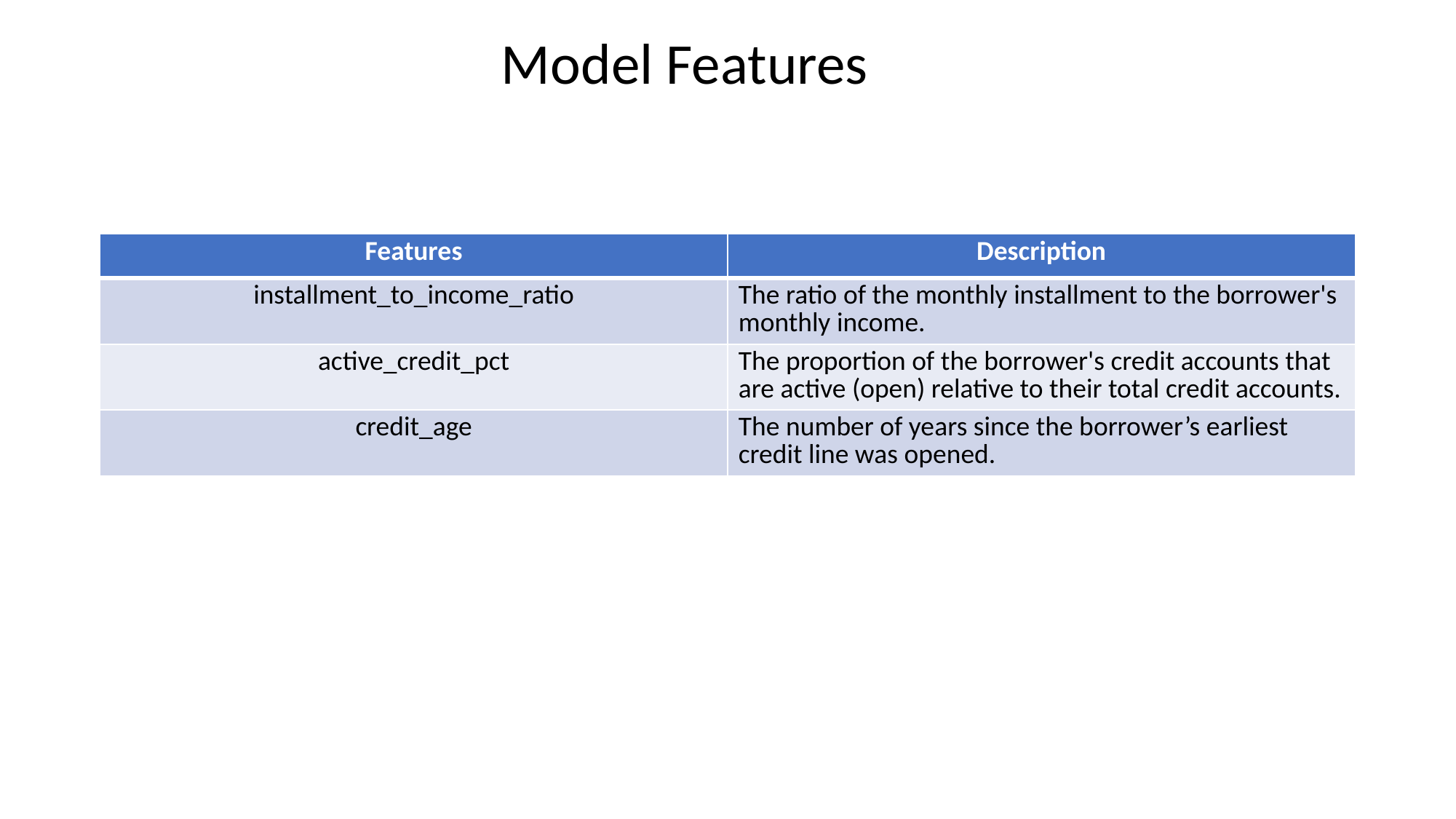

# Model Features
| Features | Description |
| --- | --- |
| installment\_to\_income\_ratio | The ratio of the monthly installment to the borrower's monthly income. |
| active\_credit\_pct | The proportion of the borrower's credit accounts that are active (open) relative to their total credit accounts. |
| credit\_age | The number of years since the borrower’s earliest credit line was opened. |